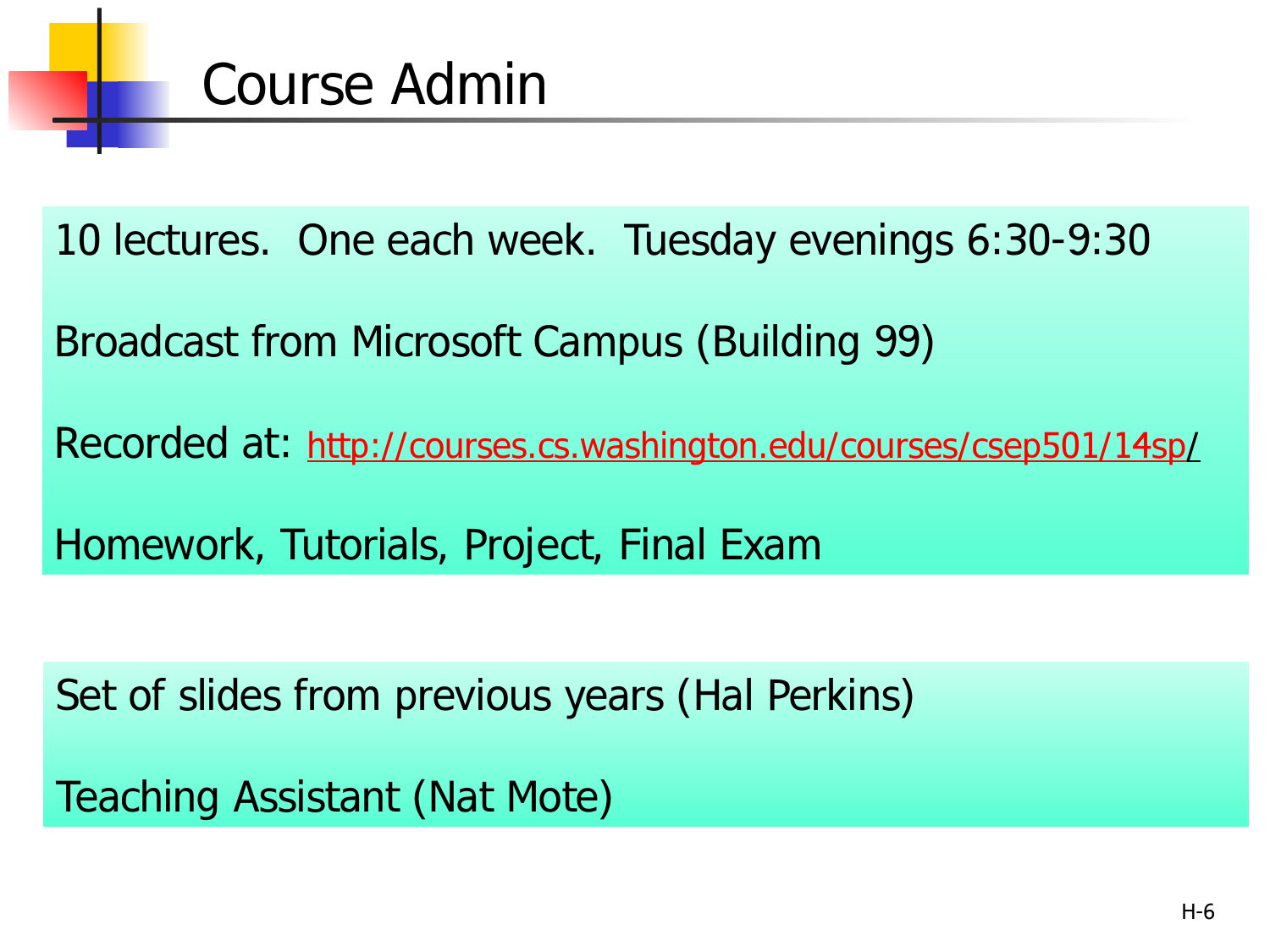

Course Admin
10 lectures.  One each week.  Tuesday evenings 6:30-9:30

Broadcast from Microsoft Campus (Building 99)

Recorded at: http://courses.cs.washington.edu/courses/csep501/14sp/

Homework, Tutorials, Project, Final Exam
Set of slides from previous years (Hal Perkins)

Teaching Assistant (Nat Mote)
H-6